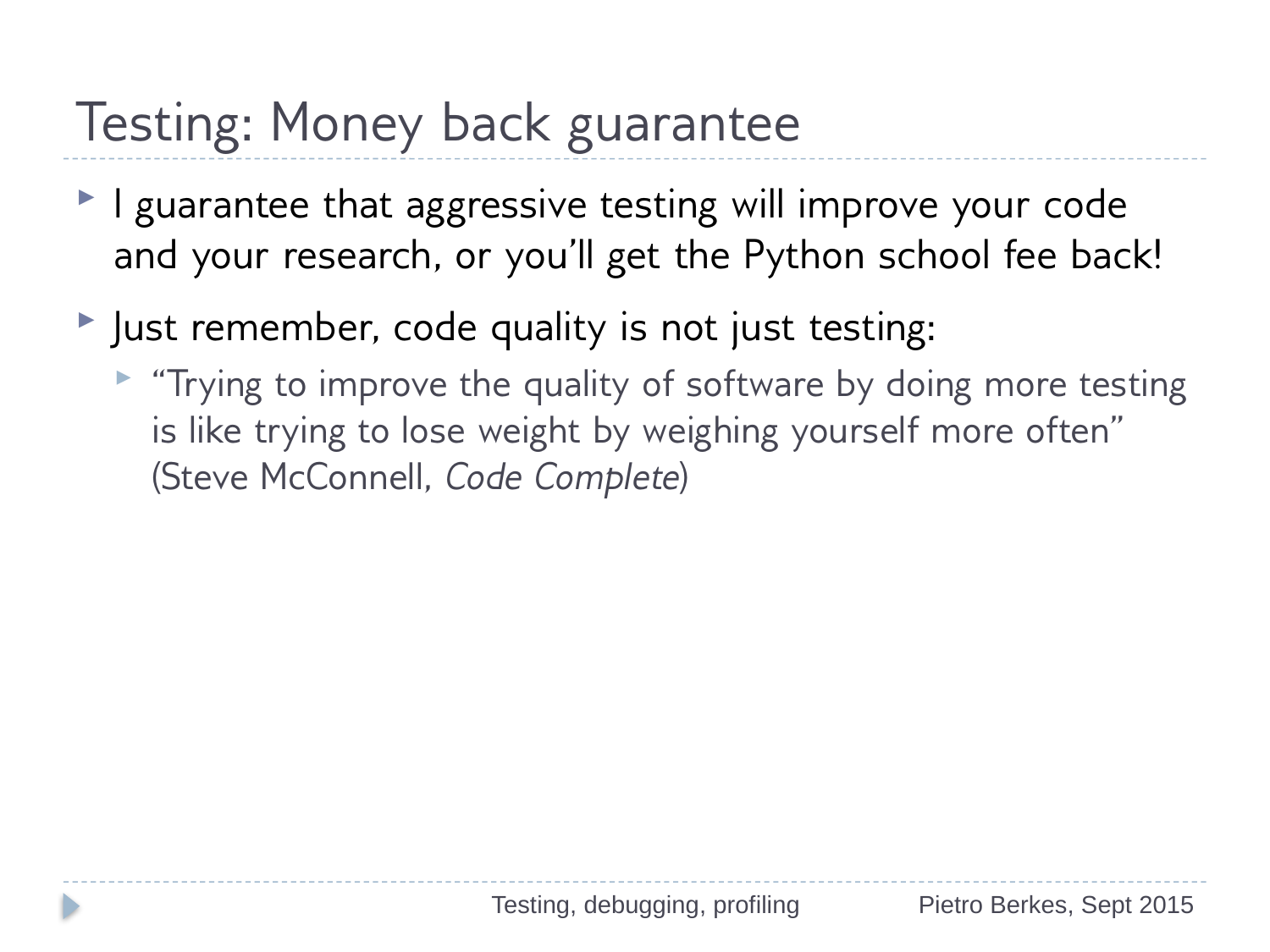

# Testing: Money back guarantee
I guarantee that aggressive testing will improve your code and your research, or you’ll get the Python school fee back!
Just remember, code quality is not just testing:
“Trying to improve the quality of software by doing more testing is like trying to lose weight by weighing yourself more often” (Steve McConnell, Code Complete)

Testing, debugging, profiling
Pietro Berkes, Sept 2015